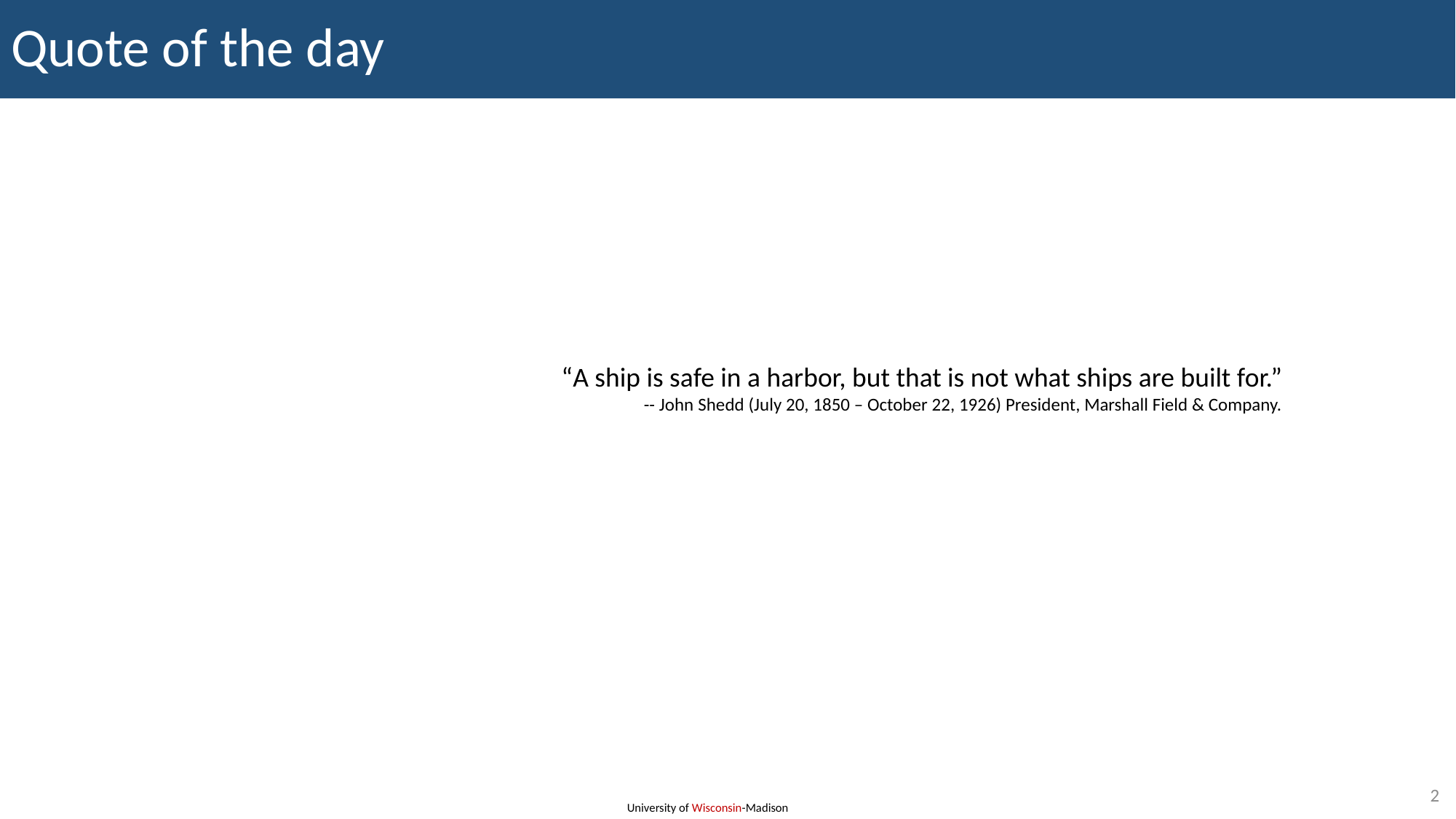

# Quote of the day
“A ship is safe in a harbor, but that is not what ships are built for.”
-- John Shedd (July 20, 1850 – October 22, 1926) President, Marshall Field & Company.
2